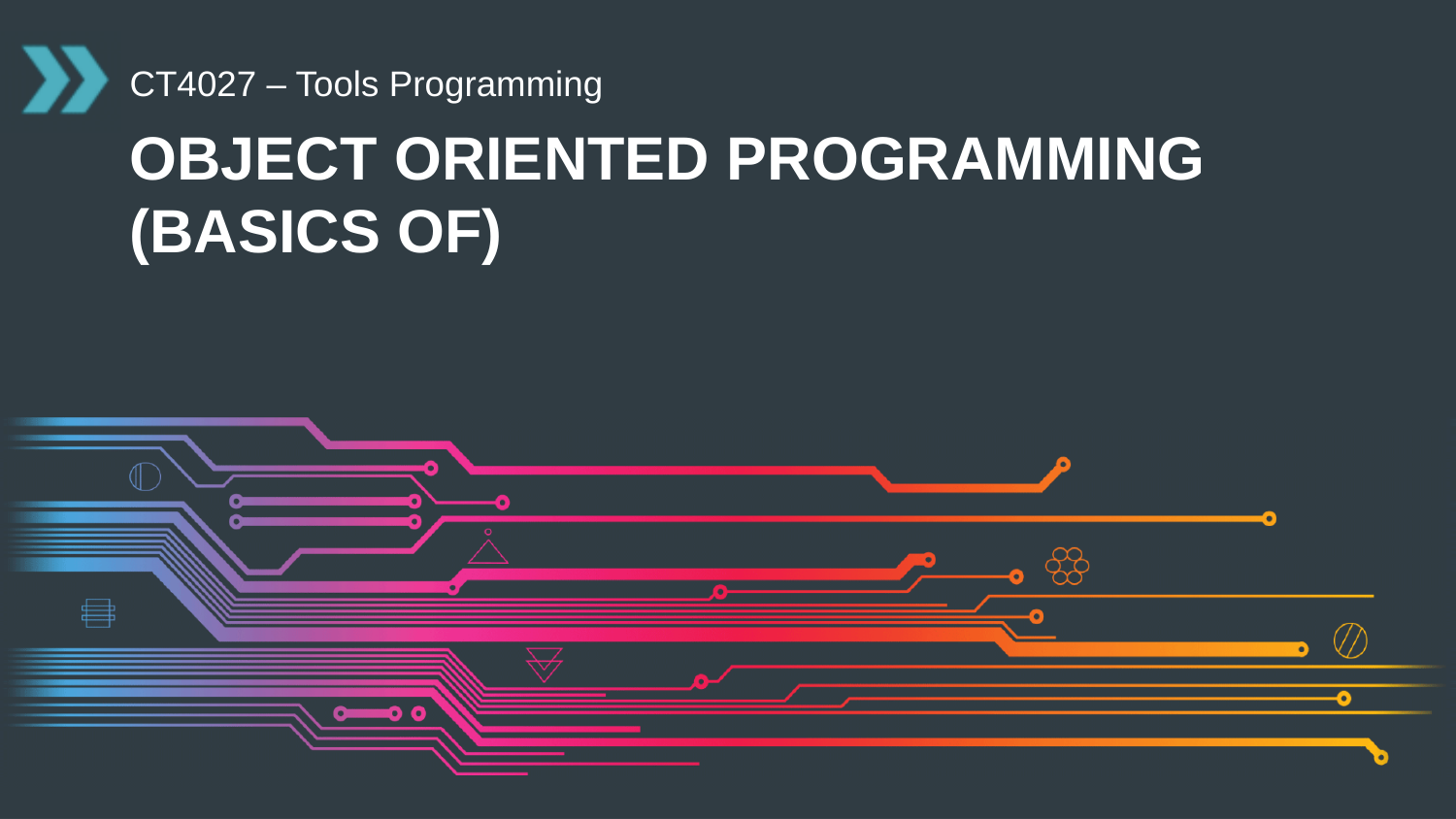

CT4027 – Tools Programming
# Object Oriented programming (basics of)